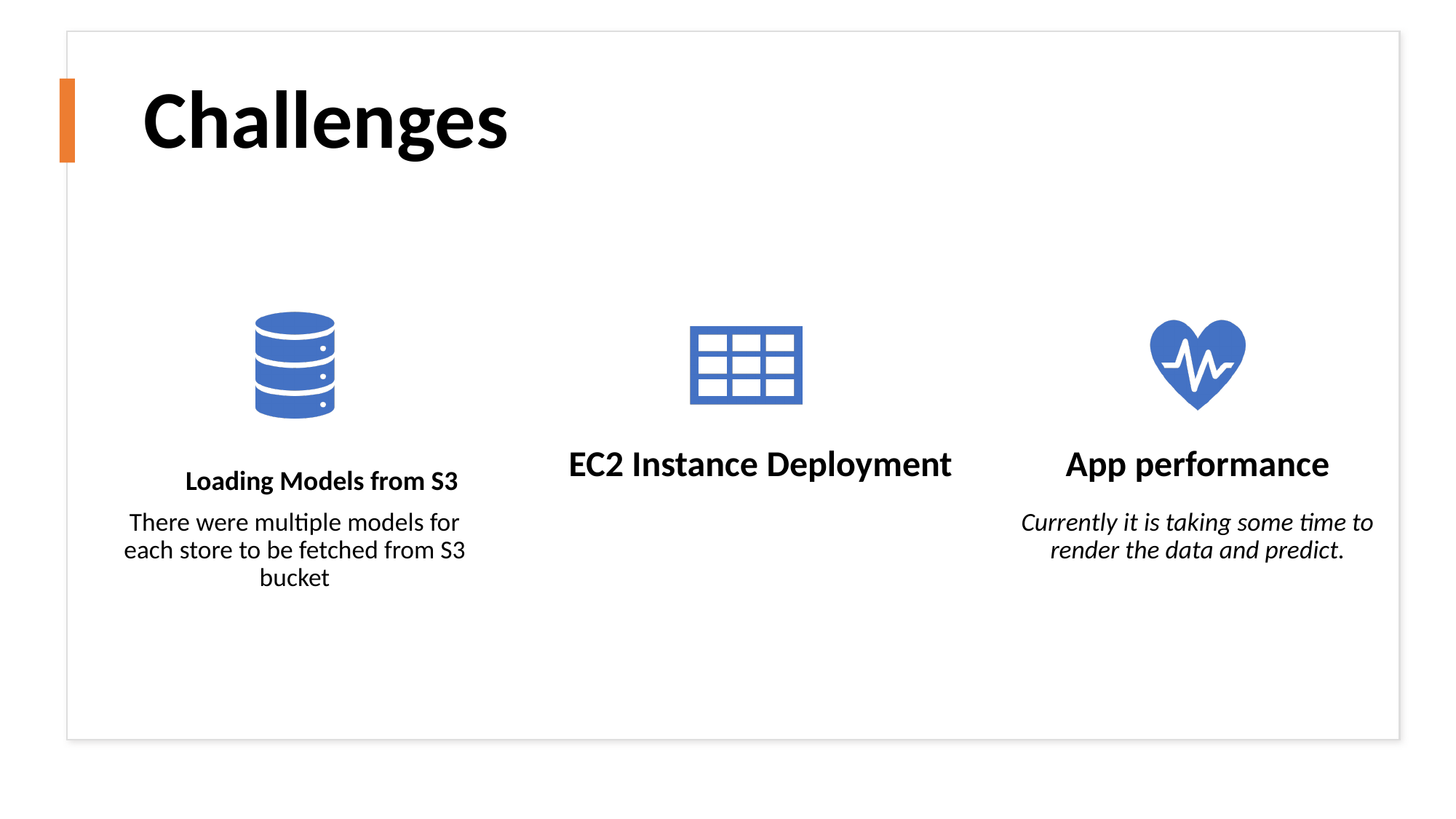

# Challenges

EC2 Instance Deployment

App performance

There were multiple models for each store to be fetched from S3 bucket

Currently it is taking some time to render the data and predict.
Loading Models from S3